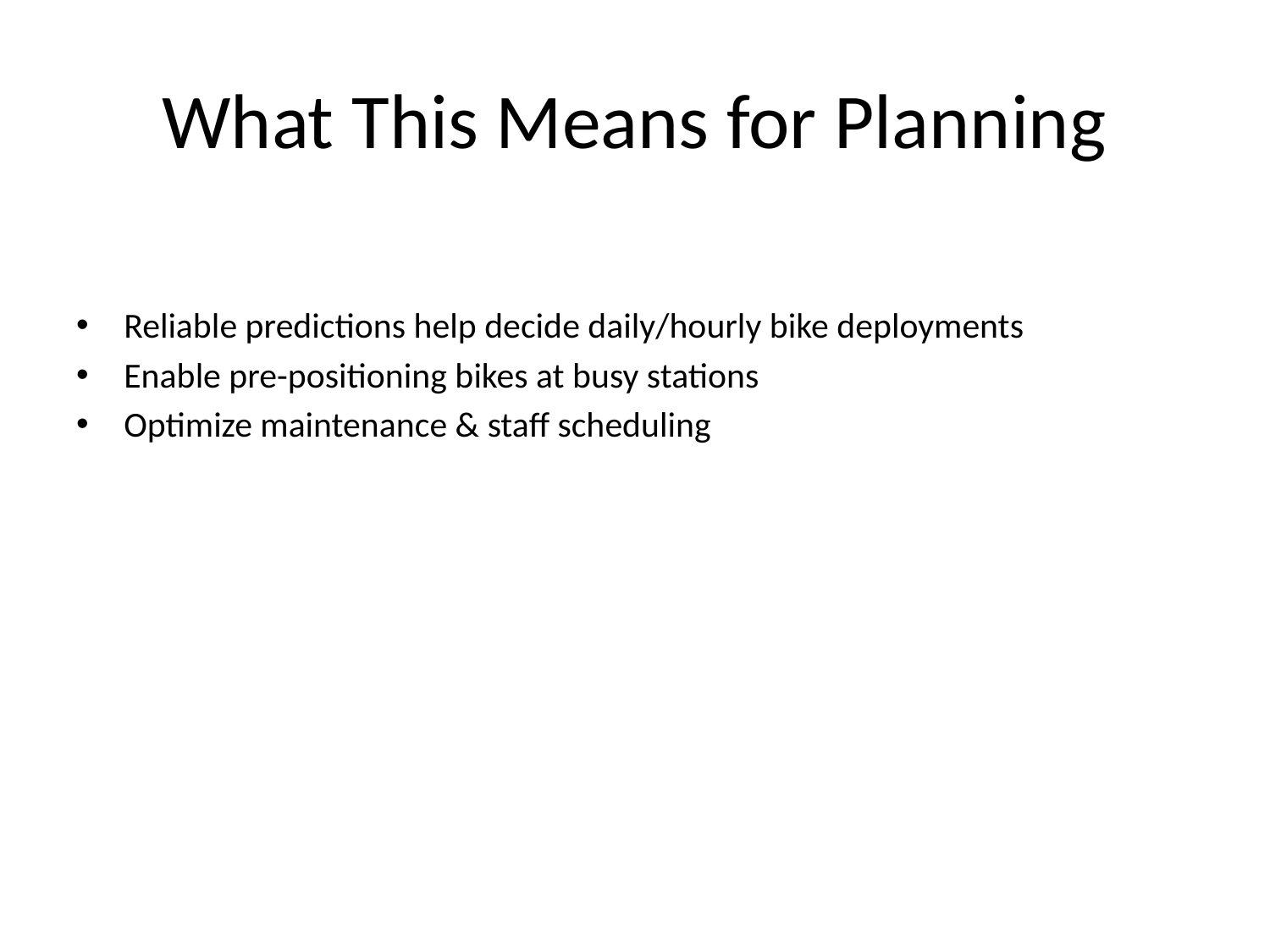

# What This Means for Planning

Reliable predictions help decide daily/hourly bike deployments
Enable pre-positioning bikes at busy stations
Optimize maintenance & staff scheduling